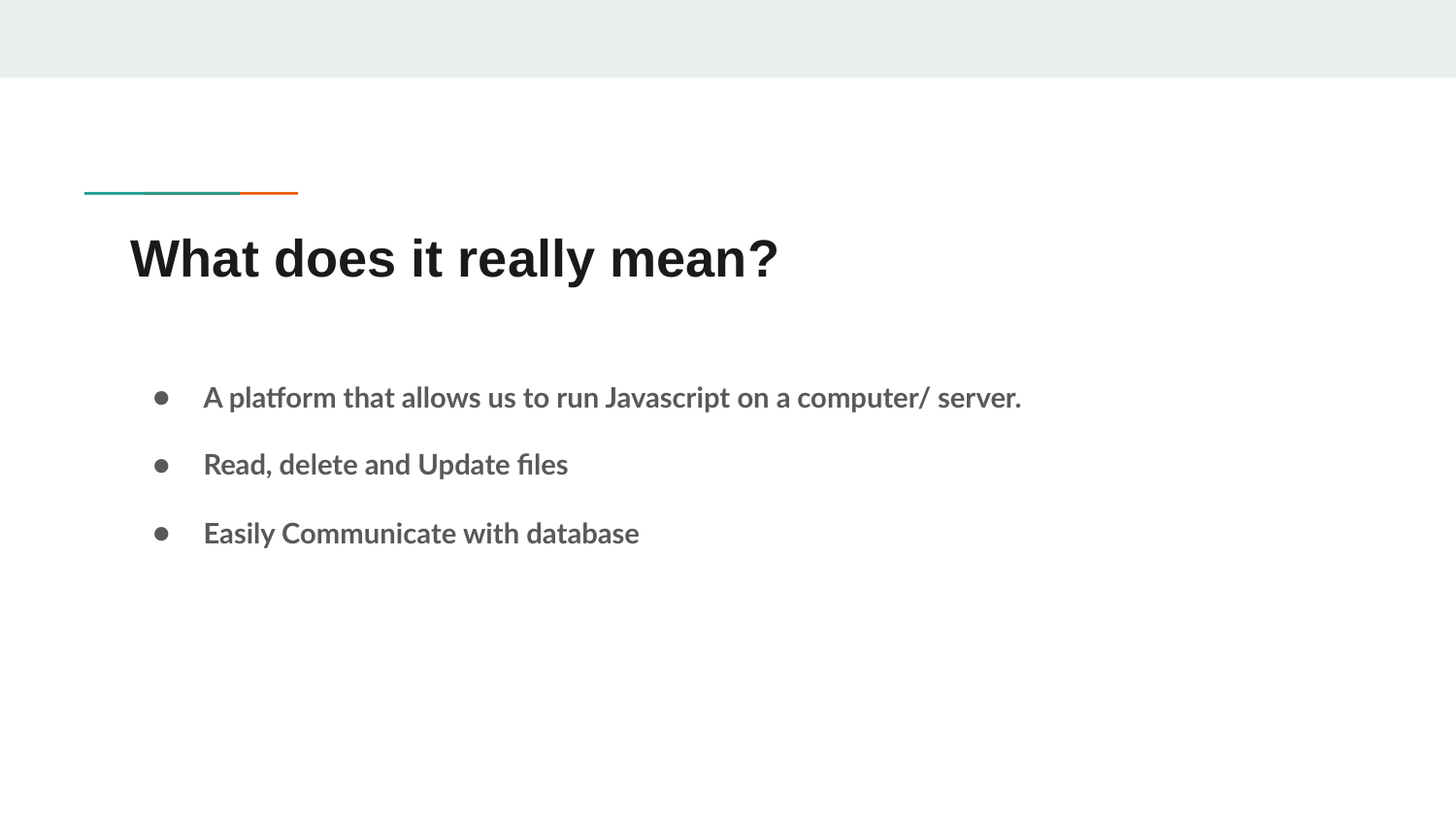

# What does it really mean?
A platform that allows us to run Javascript on a computer/ server.
Read, delete and Update files
Easily Communicate with database